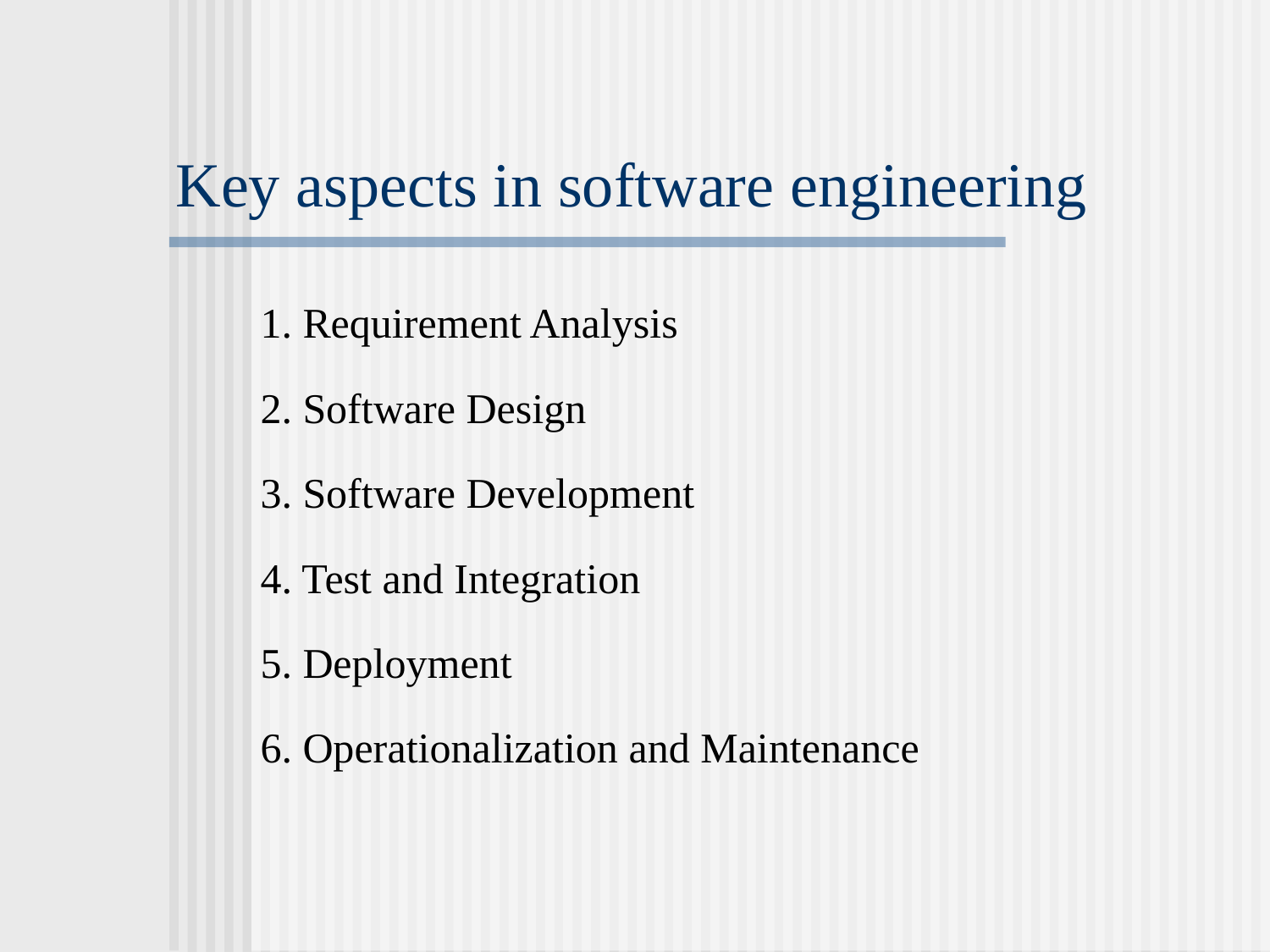

Key aspects in software engineering
1. Requirement Analysis
2. Software Design
3. Software Development
4. Test and Integration
5. Deployment
6. Operationalization and Maintenance